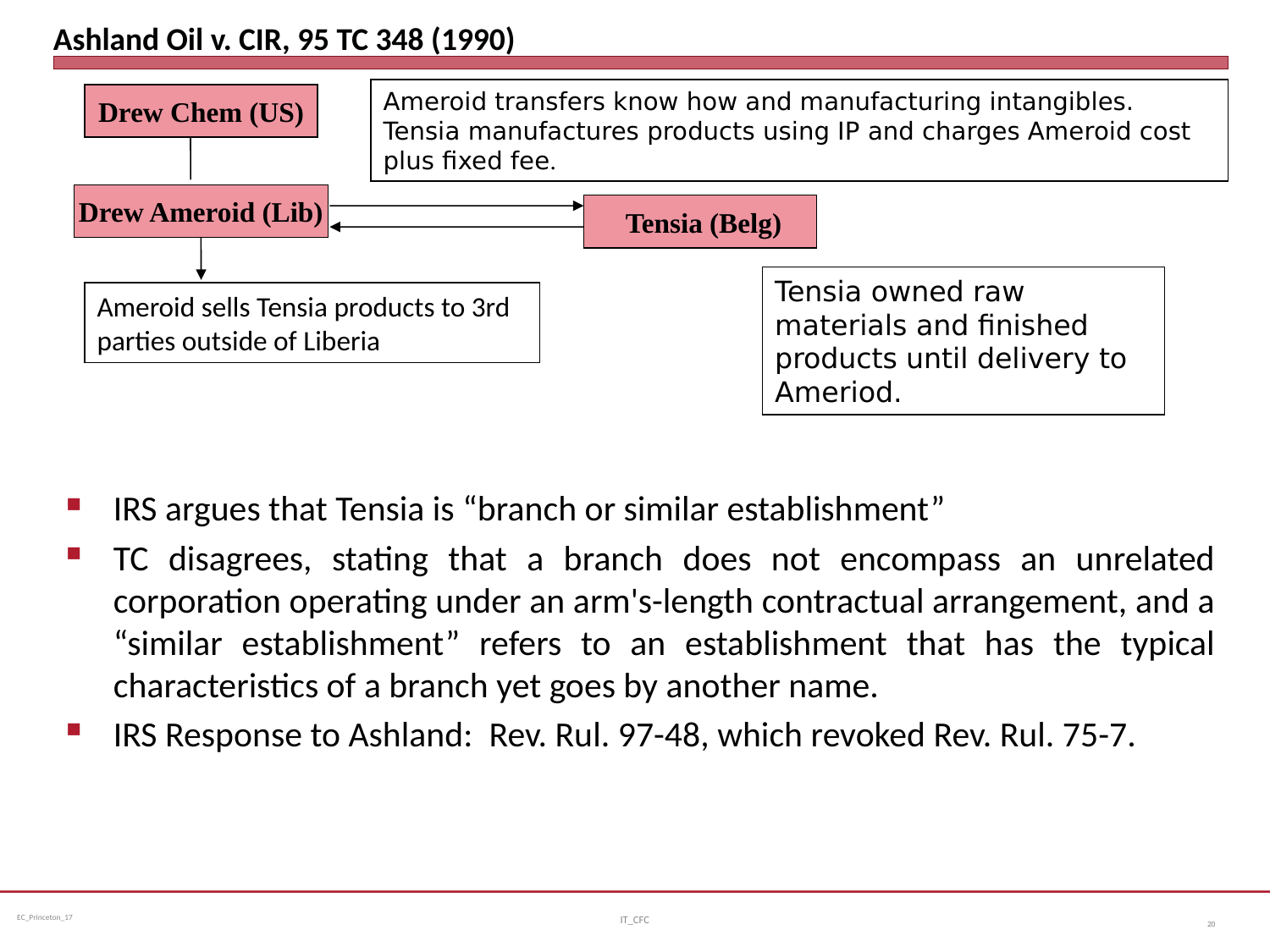

# Ashland Oil v. CIR, 95 TC 348 (1990)

IRS argues that Tensia is “branch or similar establishment”
TC disagrees, stating that a branch does not encompass an unrelated corporation operating under an arm's-length contractual arrangement, and a “similar establishment” refers to an establishment that has the typical characteristics of a branch yet goes by another name.
IRS Response to Ashland:  Rev. Rul. 97-48, which revoked Rev. Rul. 75-7.

Ameroid transfers know how and manufacturing intangibles.  Tensia manufactures products using IP and charges Ameroid cost plus fixed fee.
Drew Chem (US)

Drew Ameroid (Lib)
 Tensia (Belg)

Tensia owned raw materials and finished products until delivery to Ameriod.
Ameroid sells Tensia products to 3rd parties outside of Liberia

IT_CFC
20